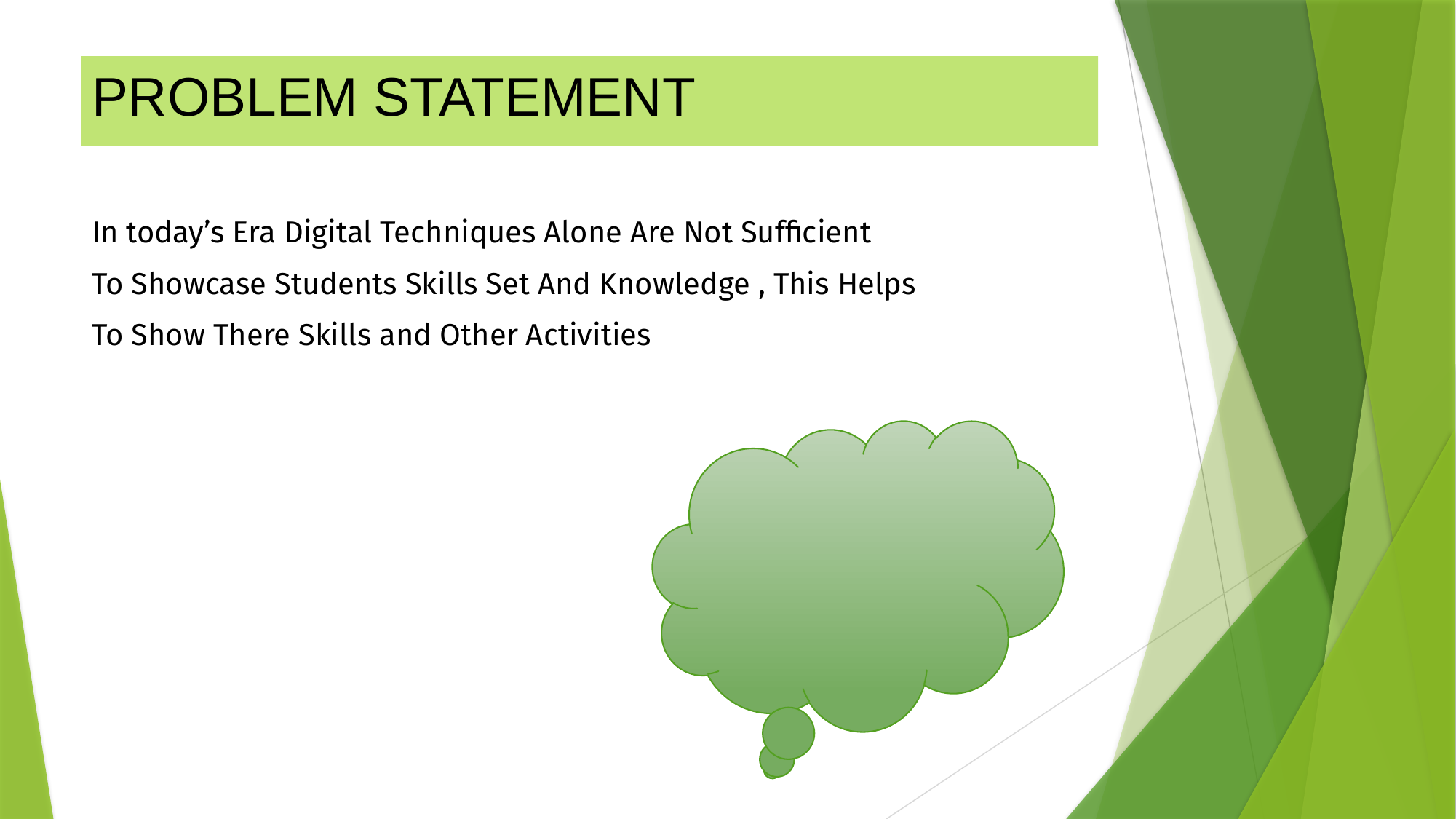

# PROBLEM STATEMENT
In today’s Era Digital Techniques Alone Are Not Sufficient
To Showcase Students Skills Set And Knowledge , This Helps
To Show There Skills and Other Activities